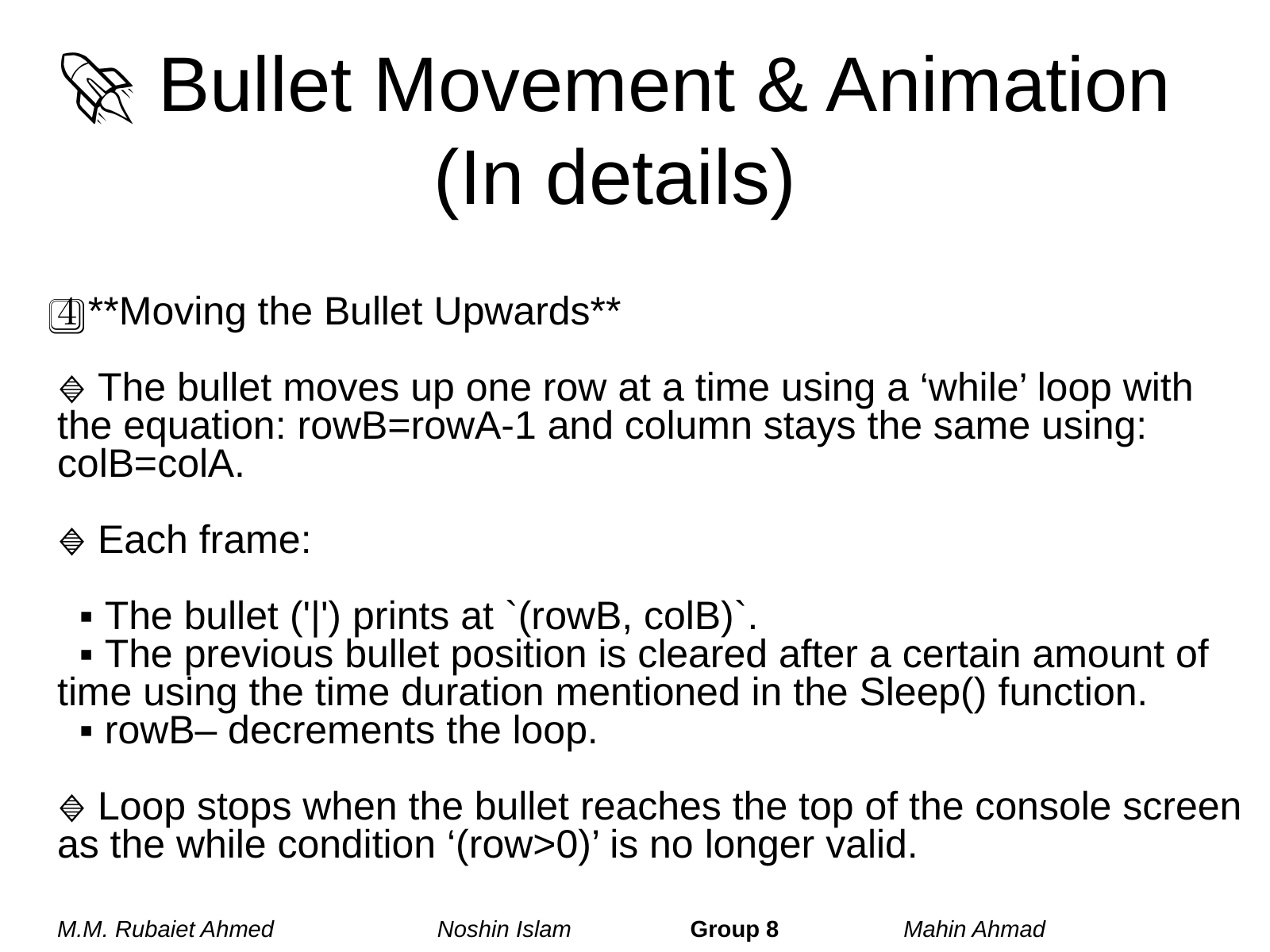

🚀 Bullet Movement & Animation
(In details)

4️⃣ **Moving the Bullet Upwards**

🔹 The bullet moves up one row at a time using a ‘while’ loop with the equation: rowB=rowA-1 and column stays the same using: colB=colA.

🔹 Each frame:

  ▪️ The bullet ('|') prints at `(rowB, colB)`.
  ▪️ The previous bullet position is cleared after a certain amount of time using the time duration mentioned in the Sleep() function.
  ▪️ rowB– decrements the loop.

🔹 Loop stops when the bullet reaches the top of the console screen as the while condition ‘(row>0)’ is no longer valid.

M.M. Rubaiet Ahmed                         Noshin Islam                  Group 8                   Mahin Ahmad                          Md. Nafiz Rahman